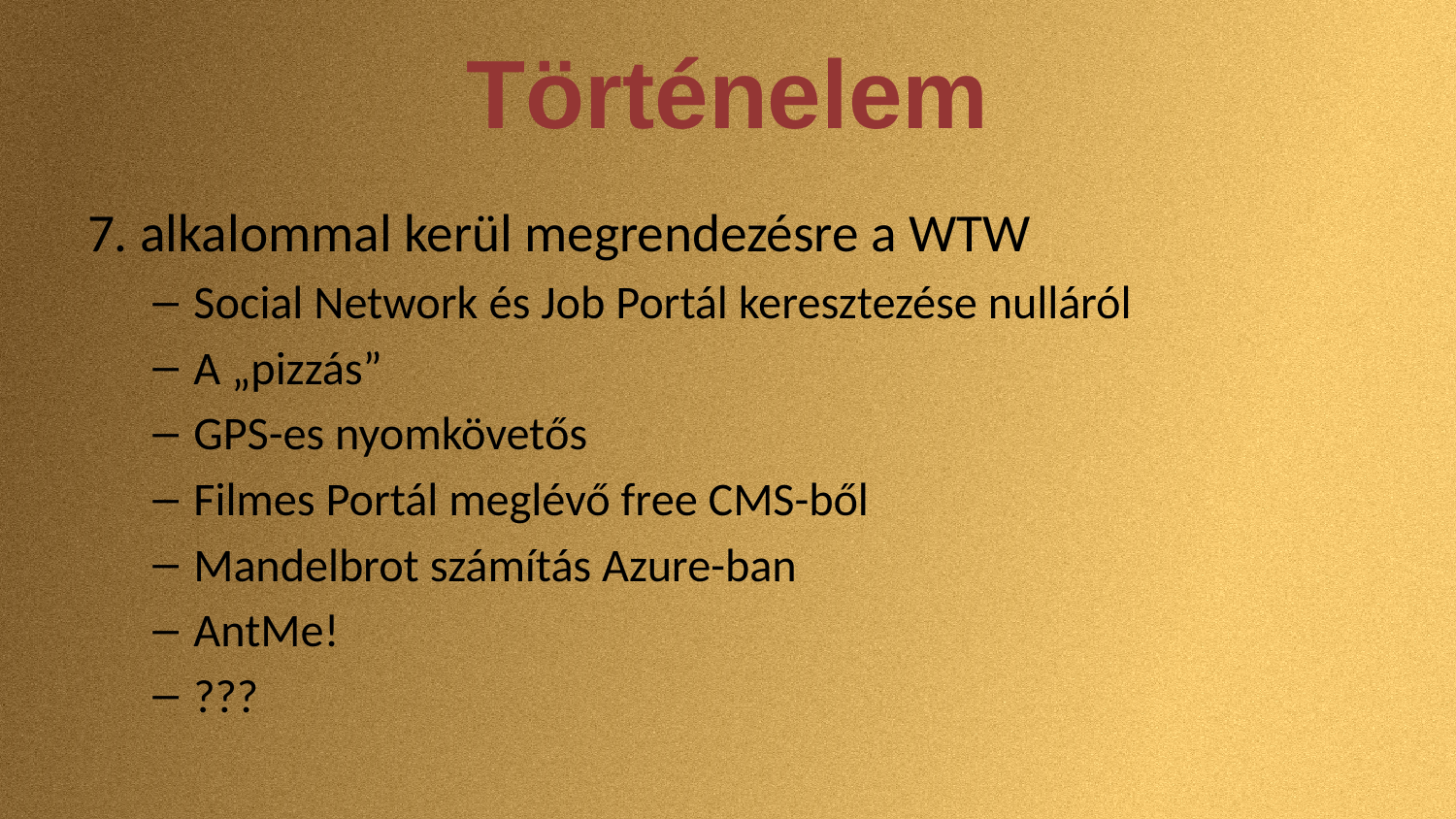

# Történelem
7. alkalommal kerül megrendezésre a WTW
Social Network és Job Portál keresztezése nulláról
A „pizzás”
GPS-es nyomkövetős
Filmes Portál meglévő free CMS-ből
Mandelbrot számítás Azure-ban
AntMe!
???